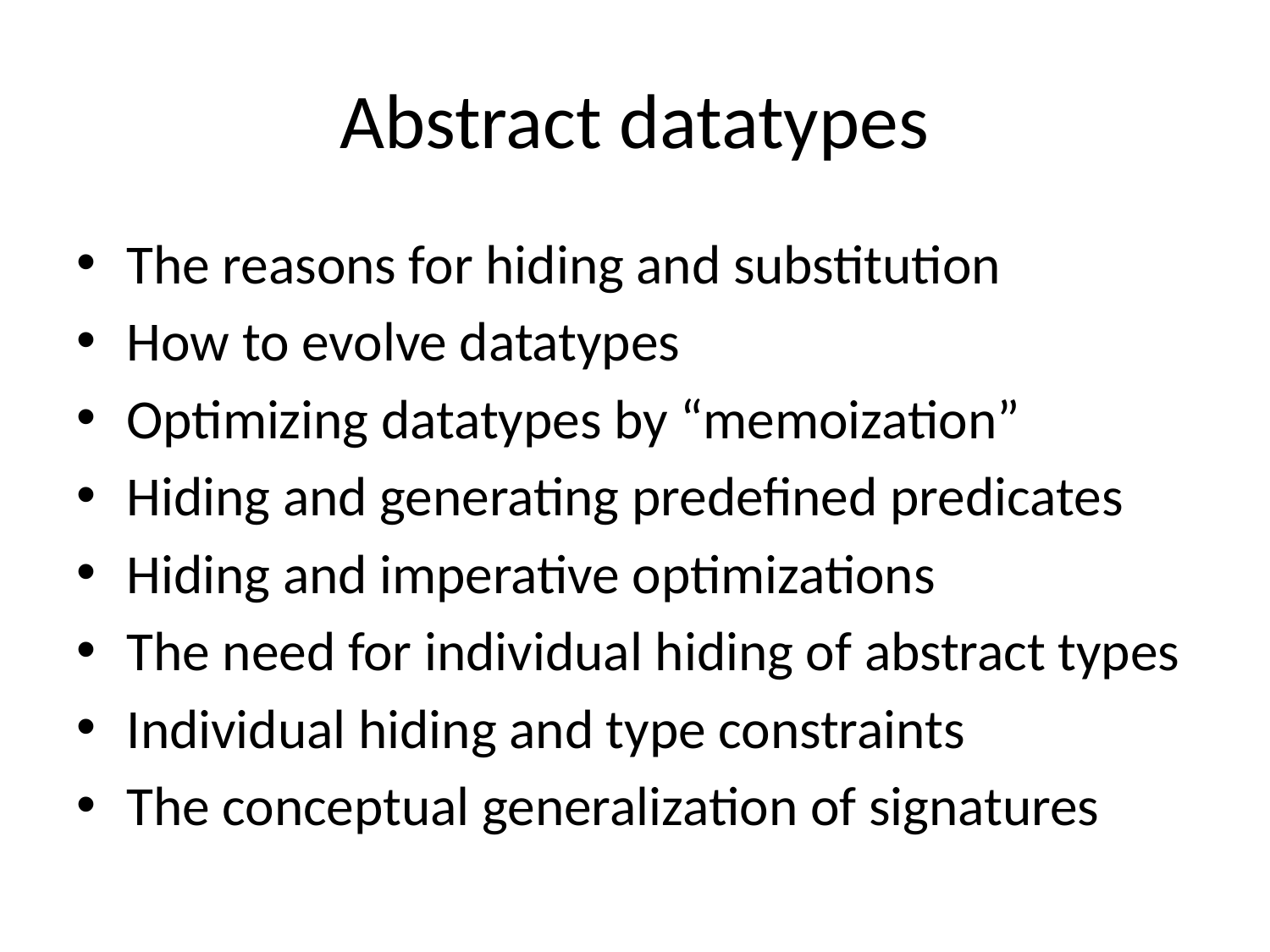

# Abstract datatypes
The reasons for hiding and substitution
How to evolve datatypes
Optimizing datatypes by “memoization”
Hiding and generating predefined predicates
Hiding and imperative optimizations
The need for individual hiding of abstract types
Individual hiding and type constraints
The conceptual generalization of signatures